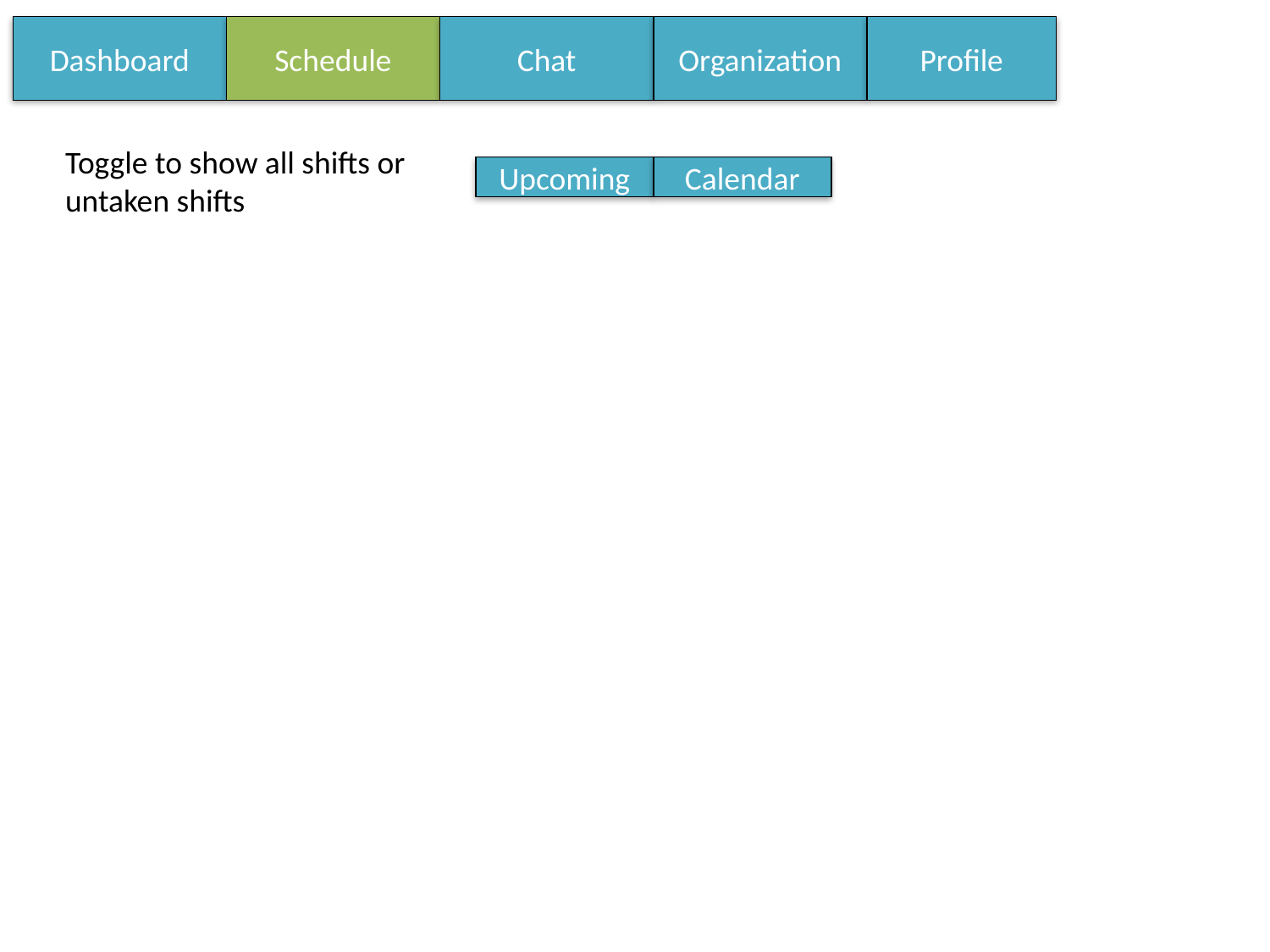

Dashboard
Schedule
Chat
Organization
Profile
Toggle to show all shifts or untaken shifts
Upcoming
Calendar